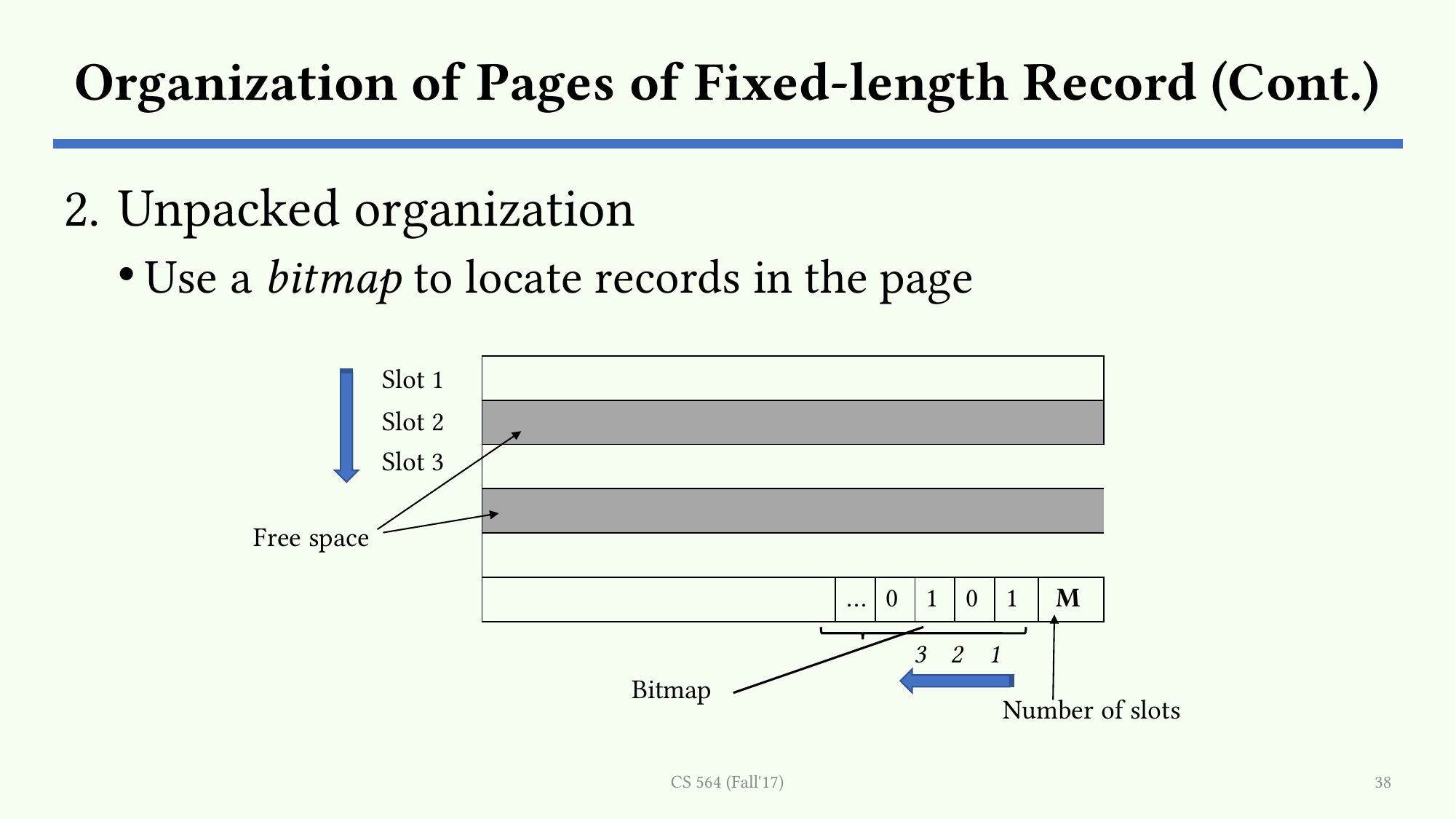

# Organization of Pages of Fixed-length Record (Cont.)
Unpacked organization
Use a bitmap to locate records in the page
Slot 1
|  |  |  |  |  |  |  |  |  |  |  |  |  |  |  |  |  |  |  |  |
| --- | --- | --- | --- | --- | --- | --- | --- | --- | --- | --- | --- | --- | --- | --- | --- | --- | --- | --- | --- |
|  |  |  |  |  |  |  |  |  |  |  |  |  |  |  |  |  |  |  |  |
|  |  |  |  |  |  |  |  |  |  |  |  |  |  |  |  |  |  |  |  |
|  |  |  |  |  |  |  |  |  |  |  |  |  |  |  |  |  |  |  |  |
|  |  |  |  |  |  |  |  |  |  |  |  |  |  |  |  |  |  |  |  |
|  |  |  |  |  |  |  |  |  |  |  |  |  | … | 0 | 1 | 0 | 1 |  | M |
Slot 2

Slot 3
Free space

3
2
1
Bitmap

Number of slots
CS 564 (Fall'17)
38